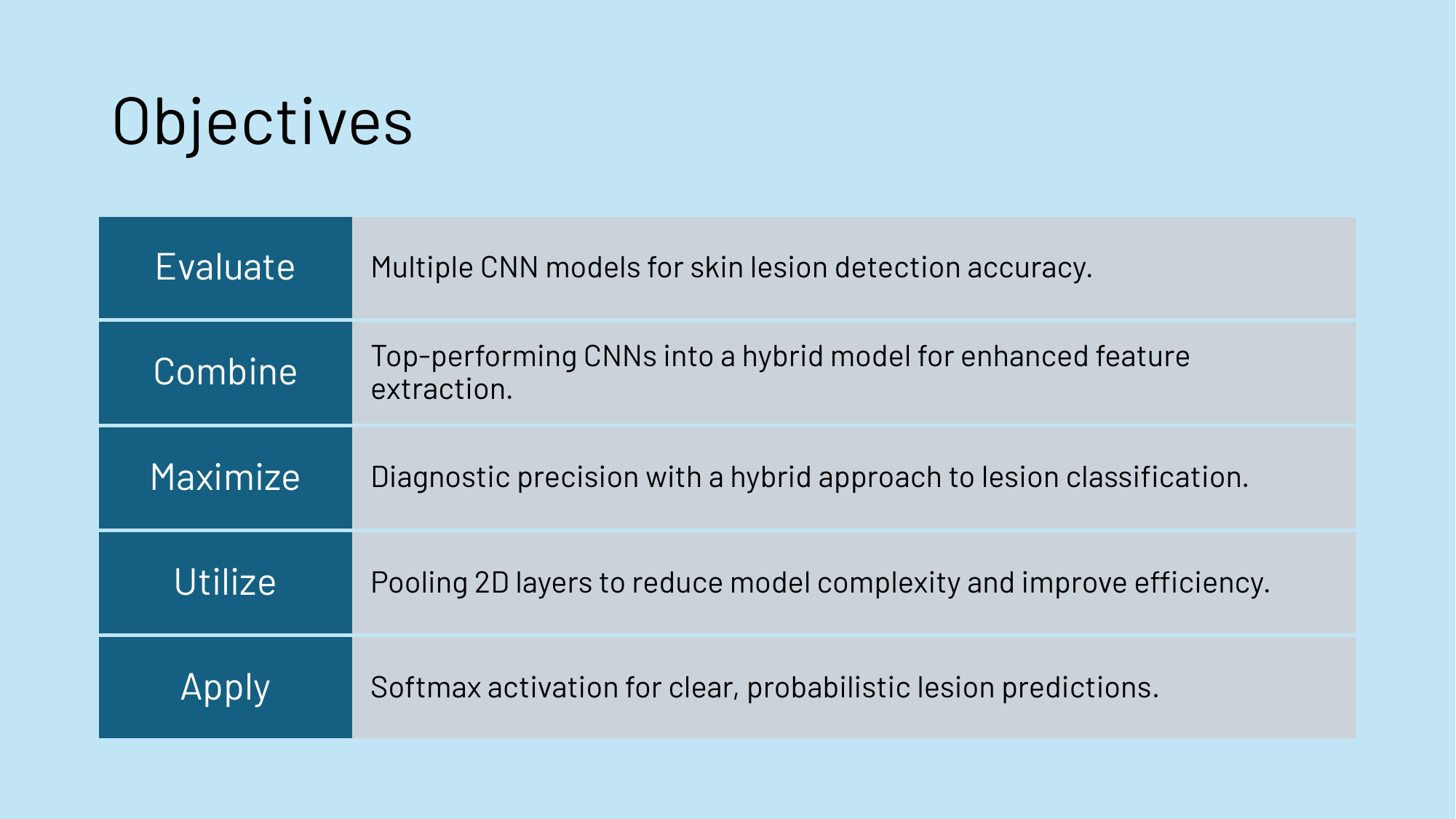

# Objectives
Multiple CNN models for skin lesion detection accuracy.
Evaluate
Top-performing CNNs into a hybrid model for enhanced feature extraction.
Combine
Diagnostic precision with a hybrid approach to lesion classification.
Maximize
Pooling 2D layers to reduce model complexity and improve efficiency.
Utilize
Softmax activation for clear, probabilistic lesion predictions.
Apply